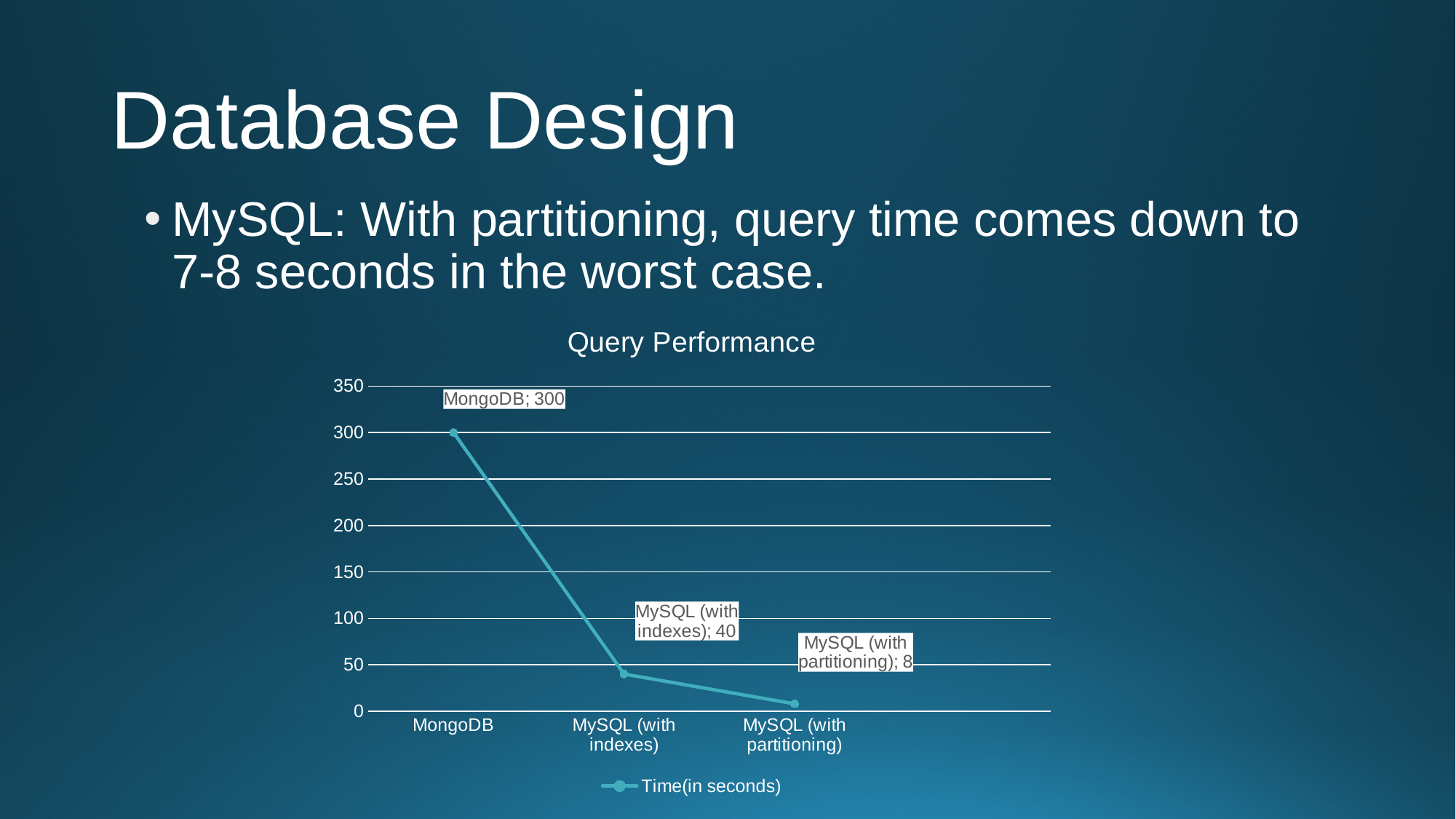

# Database Design
MySQL: With partitioning, query time comes down to 7-8 seconds in the worst case.

### Chart: Query Performance

| Category | Time(in seconds) |
|---|---|
| MongoDB | 300.0 |
| MySQL (with indexes) | 40.0 |
| MySQL (with partitioning) | 8.0 |